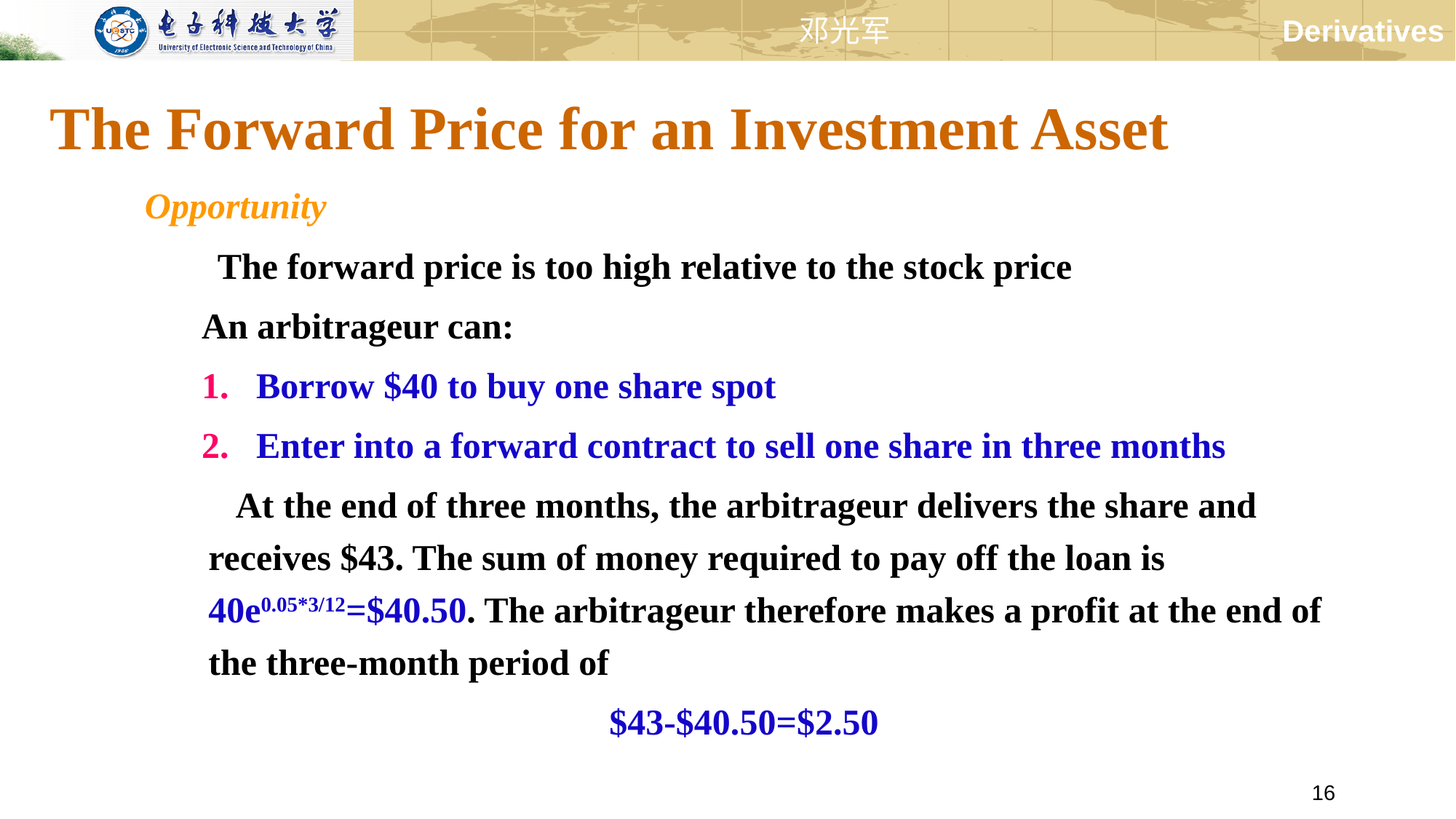

# The Forward Price for an Investment Asset
Opportunity
       The forward price is too high relative to the stock price
An arbitrageur can:
Borrow $40 to buy one share spot
Enter into a forward contract to sell one share in three months
         At the end of three months, the arbitrageur delivers the share and receives $43. The sum of money required to pay off the loan is 40e0.05*3/12=$40.50. The arbitrageur therefore makes a profit at the end of the three-month period of
$43-$40.50=$2.50